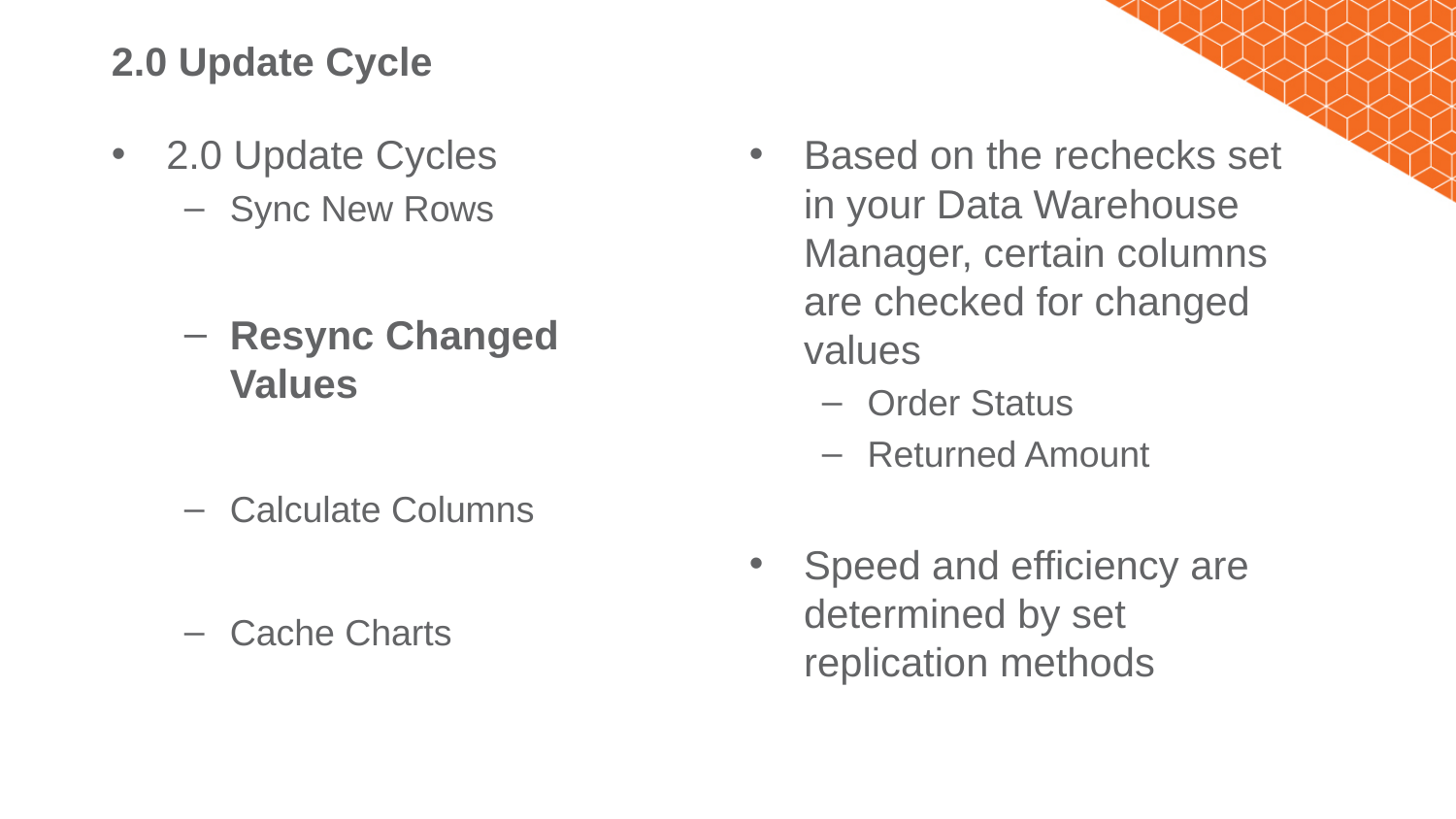

# 2.0 Update Cycle
2.0 Update Cycles
Sync New Rows

Resync Changed Values

Calculate Columns

Cache Charts
Based on the rechecks set in your Data Warehouse Manager, certain columns are checked for changed values
Order Status
Returned Amount

Speed and efficiency are determined by set replication methods